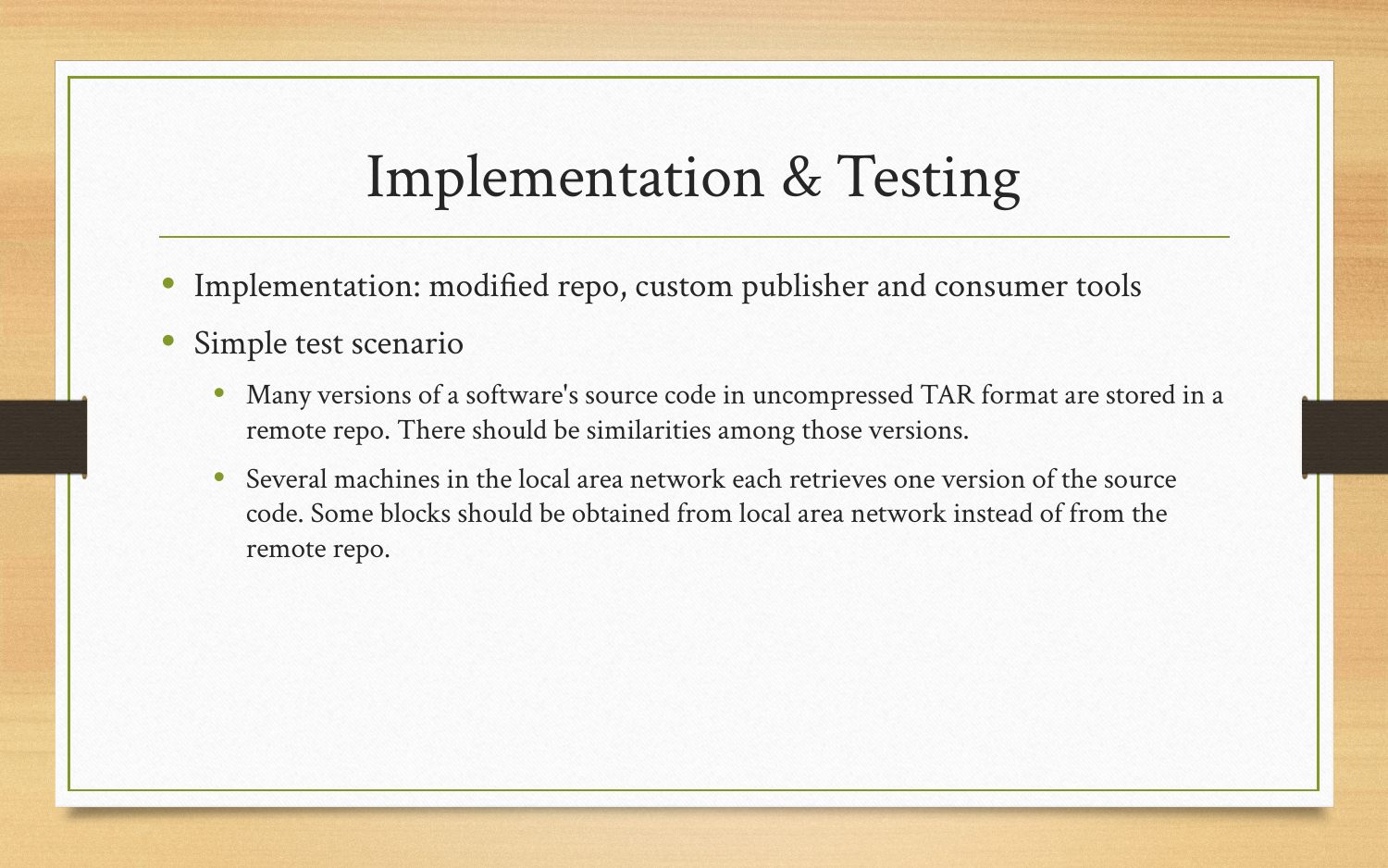

# Implementation & Testing
Implementation: modified repo, custom publisher and consumer tools
Simple test scenario
Many versions of a software's source code in uncompressed TAR format are stored in a remote repo. There should be similarities among those versions.
Several machines in the local area network each retrieves one version of the source code. Some blocks should be obtained from local area network instead of from the remote repo.